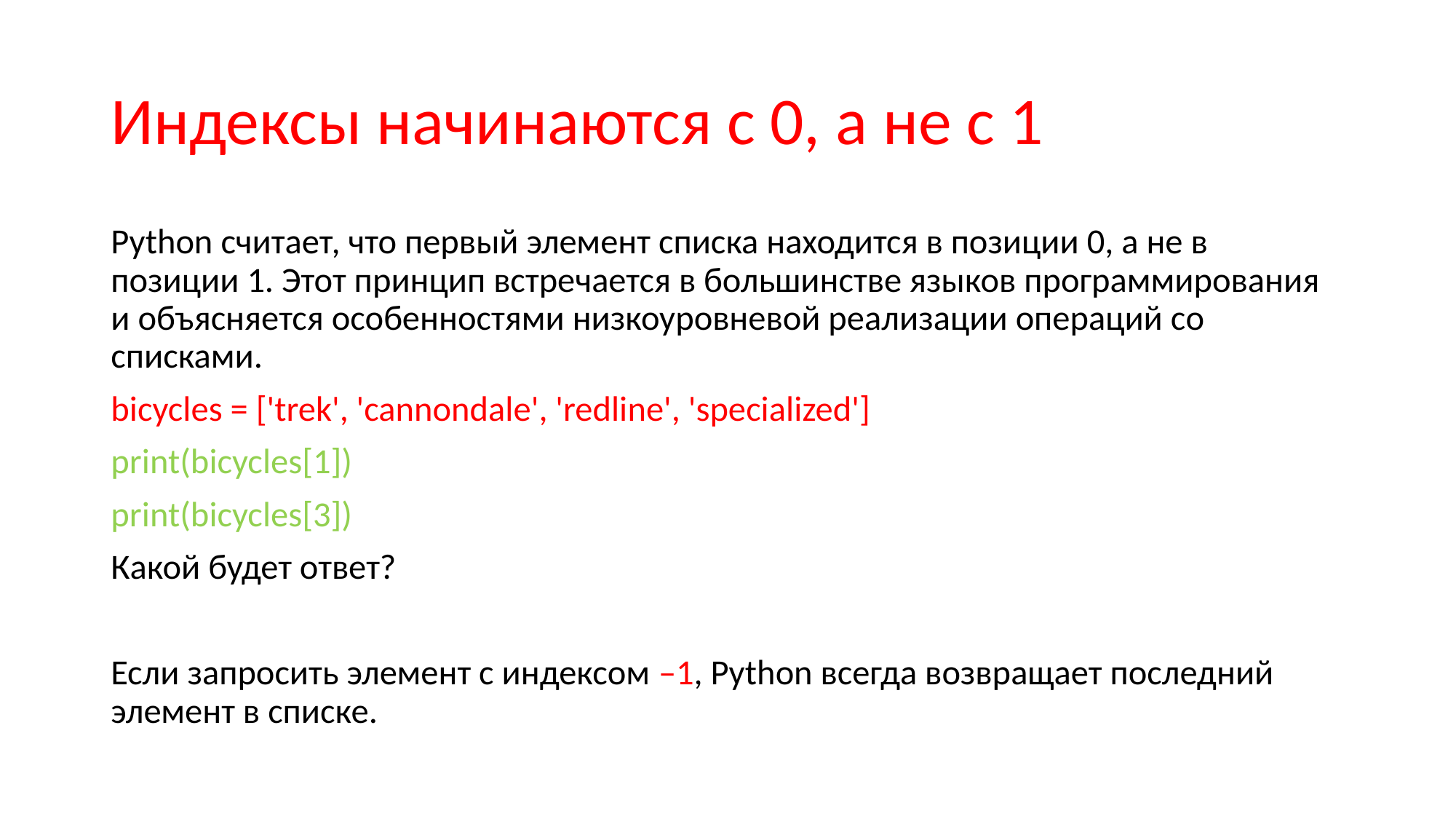

# Индексы начинаются с 0, а не с 1
Python считает, что первый элемент списка находится в позиции 0, а не в позиции 1. Этот принцип встречается в большинстве языков программирования и объясняется особенностями низкоуровневой реализации операций со списками.
bicycles = ['trek', 'cannondale', 'redline', 'specialized']
print(bicycles[1])
print(bicycles[3])
Какой будет ответ?

Если запросить элемент с индексом –1, Python всегда возвращает последний элемент в списке.